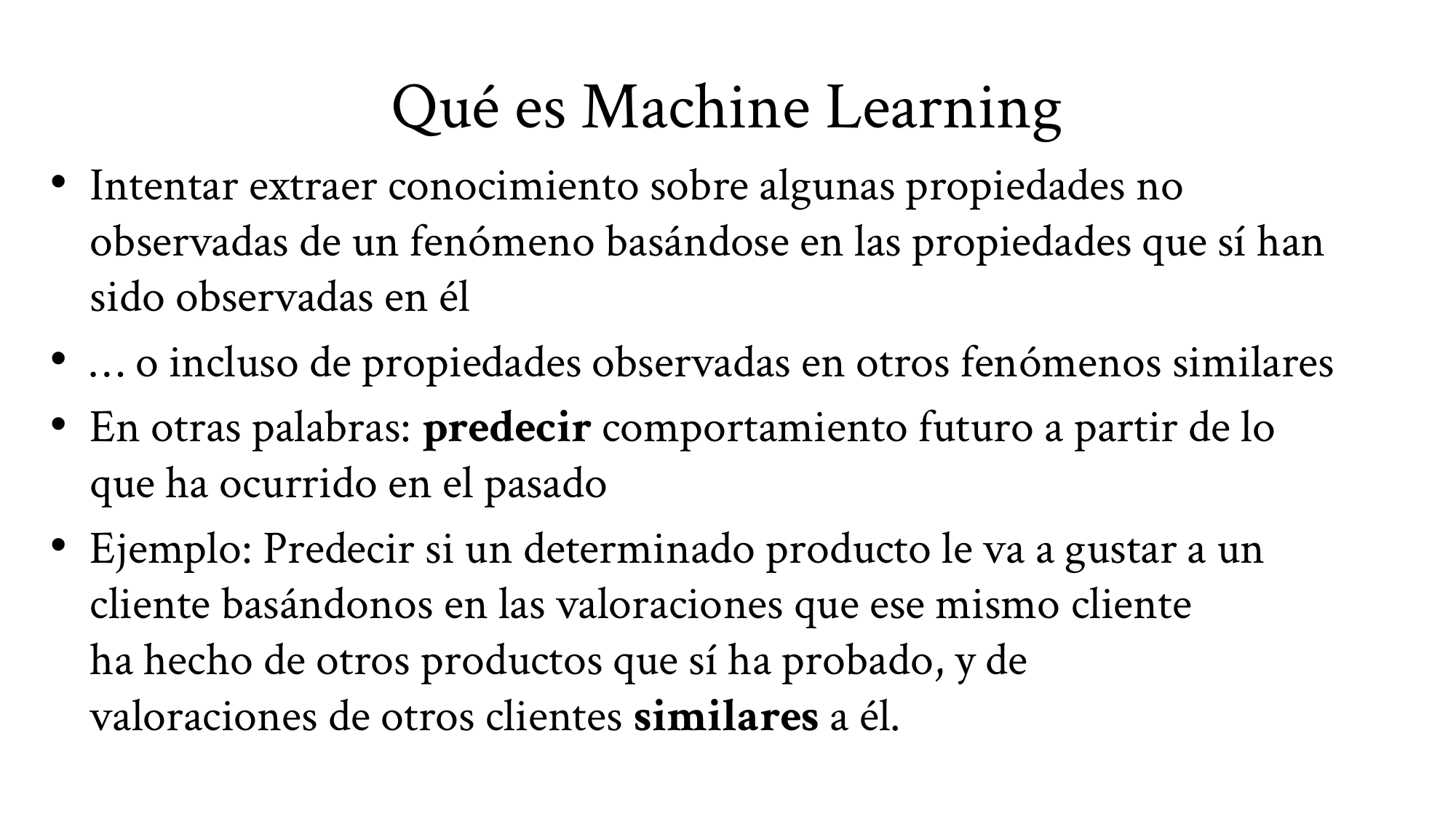

# Qué es Machine Learning
Intentar extraer conocimiento sobre algunas propiedades no observadas de un fenómeno basándose en las propiedades que sí han sido observadas en él
… o incluso de propiedades observadas en otros fenómenos similares
En otras palabras: predecir comportamiento futuro a partir de lo que ha ocurrido en el pasado
Ejemplo: Predecir si un determinado producto le va a gustar a un
cliente basándonos en las valoraciones que ese mismo cliente
ha hecho de otros productos que sí ha probado, y de
valoraciones de otros clientes similares a él.